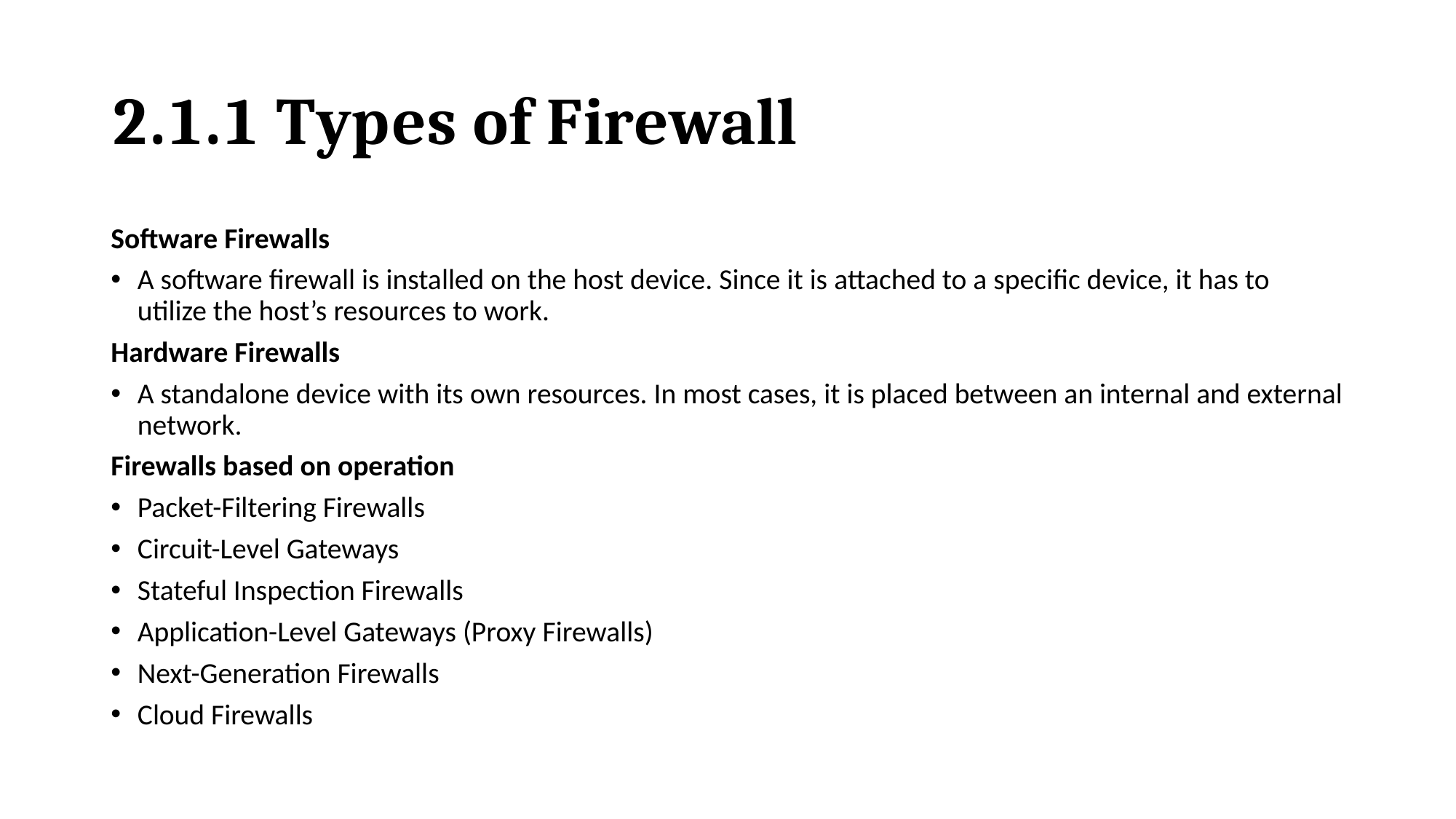

# 2.1.1 Types of Firewall
Software Firewalls
A software firewall is installed on the host device. Since it is attached to a specific device, it has to utilize the host’s resources to work.
Hardware Firewalls
A standalone device with its own resources. In most cases, it is placed between an internal and external network.
Firewalls based on operation
Packet-Filtering Firewalls
Circuit-Level Gateways
Stateful Inspection Firewalls
Application-Level Gateways (Proxy Firewalls)
Next-Generation Firewalls
Cloud Firewalls